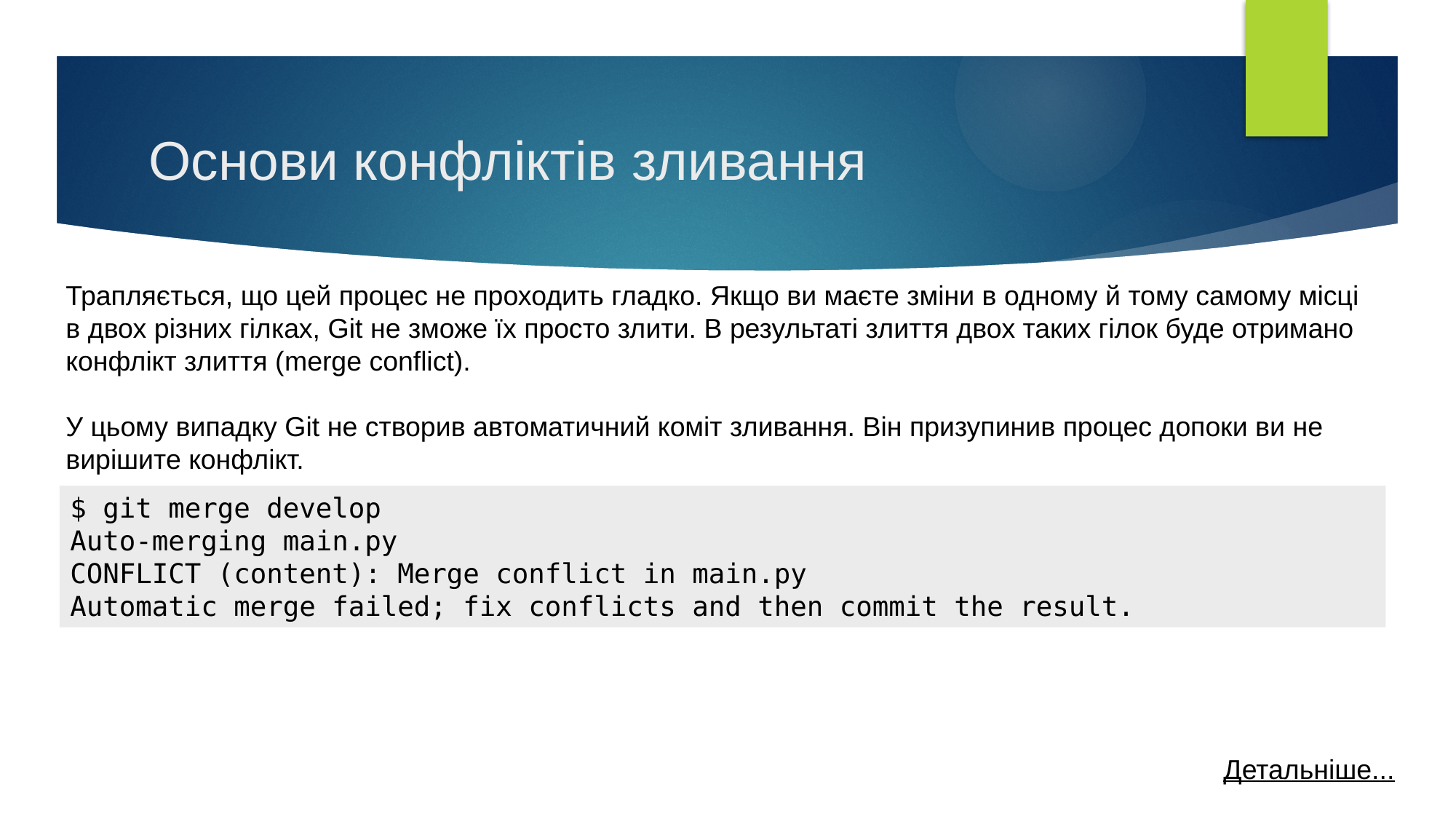

# Основи конфліктів зливання
Трапляється, що цей процес не проходить гладко. Якщо ви маєте зміни в одному й тому самому місці в двох різних гілках, Git не зможе їх просто злити. В результаті злиття двох таких гілок буде отримано конфлікт злиття (merge conflict).

У цьому випадку Git не створив автоматичний коміт зливання. Він призупинив процес допоки ви не вирішите конфлікт.
$ git merge develop
Auto-merging main.py
CONFLICT (content): Merge conflict in main.py
Automatic merge failed; fix conflicts and then commit the result.
Детальніше...